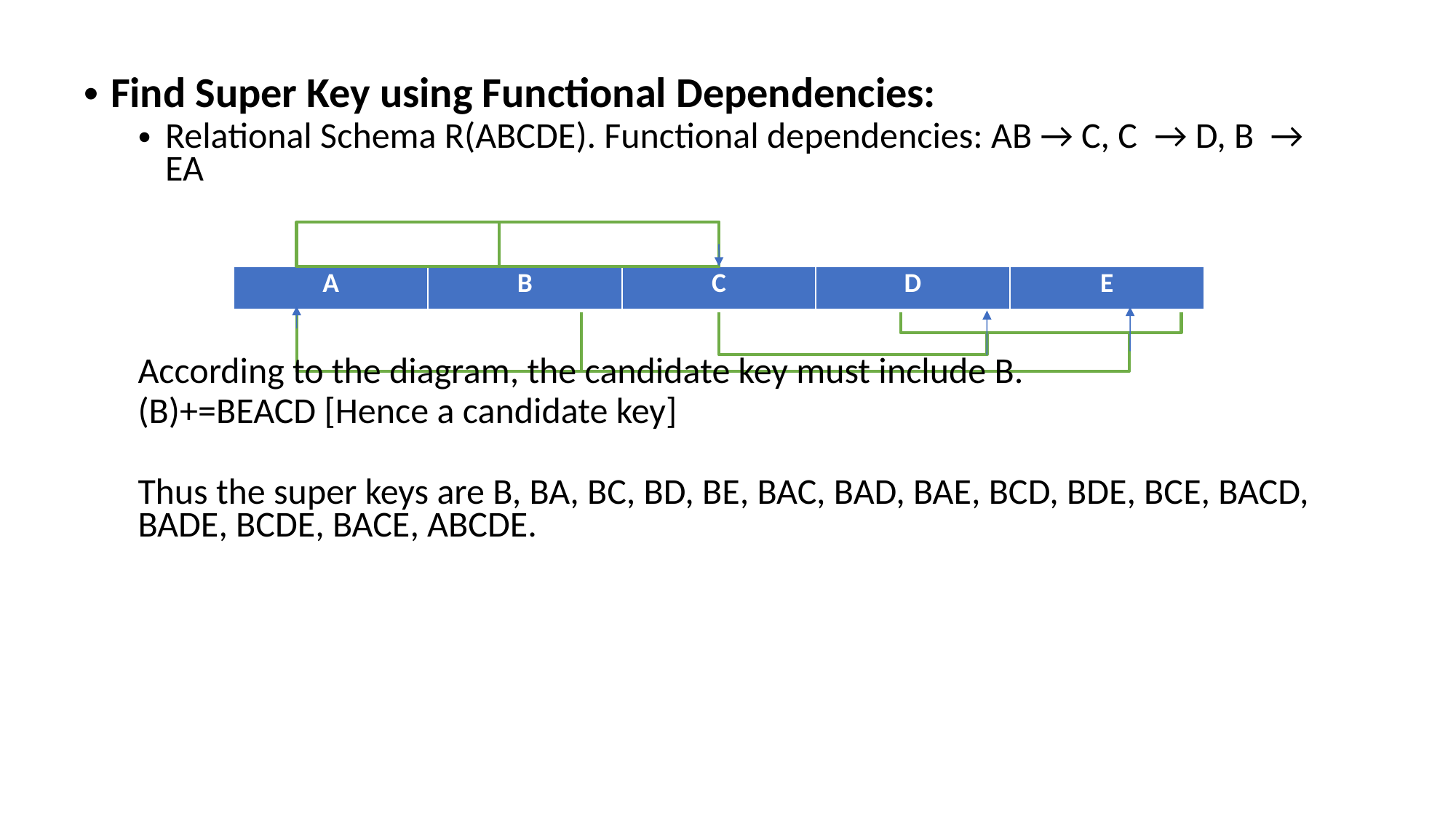

Find Super Key using Functional Dependencies:
Relational Schema R(ABCDE). Functional dependencies: AB → C, C  → D, B  → EA

According to the diagram, the candidate key must include B.
(B)+=BEACD [Hence a candidate key]

Thus the super keys are B, BA, BC, BD, BE, BAC, BAD, BAE, BCD, BDE, BCE, BACD, BADE, BCDE, BACE, ABCDE.

| A | B | C | D | E |
| --- | --- | --- | --- | --- |